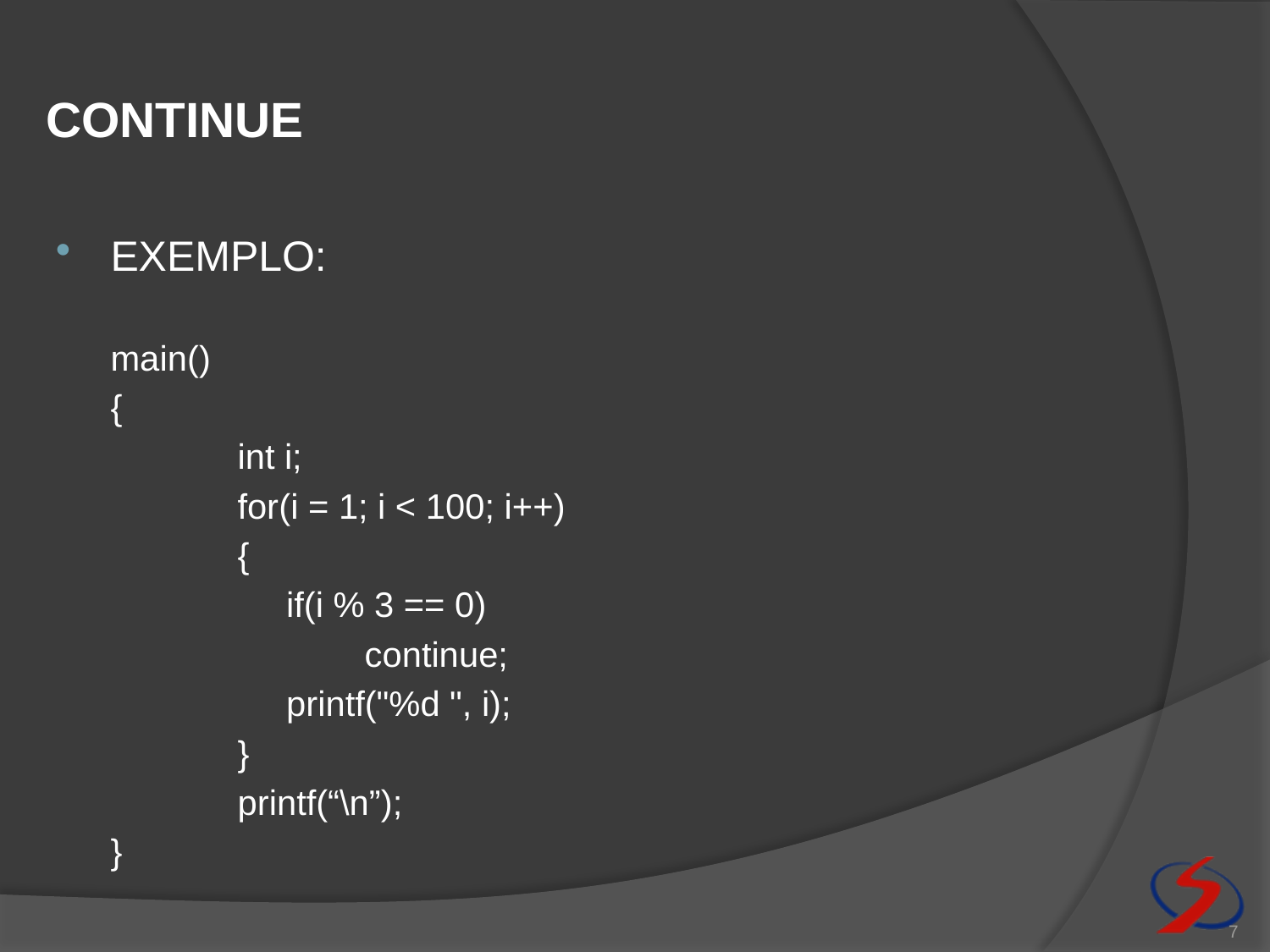

# continue
EXEMPLO:

	main()
	{
		int i;
		for(i = 1; i < 100; i++)
		{
		     if(i % 3 == 0)
		     	continue;
		     printf("%d ", i);
		}
		printf(“\n”);
	}

7